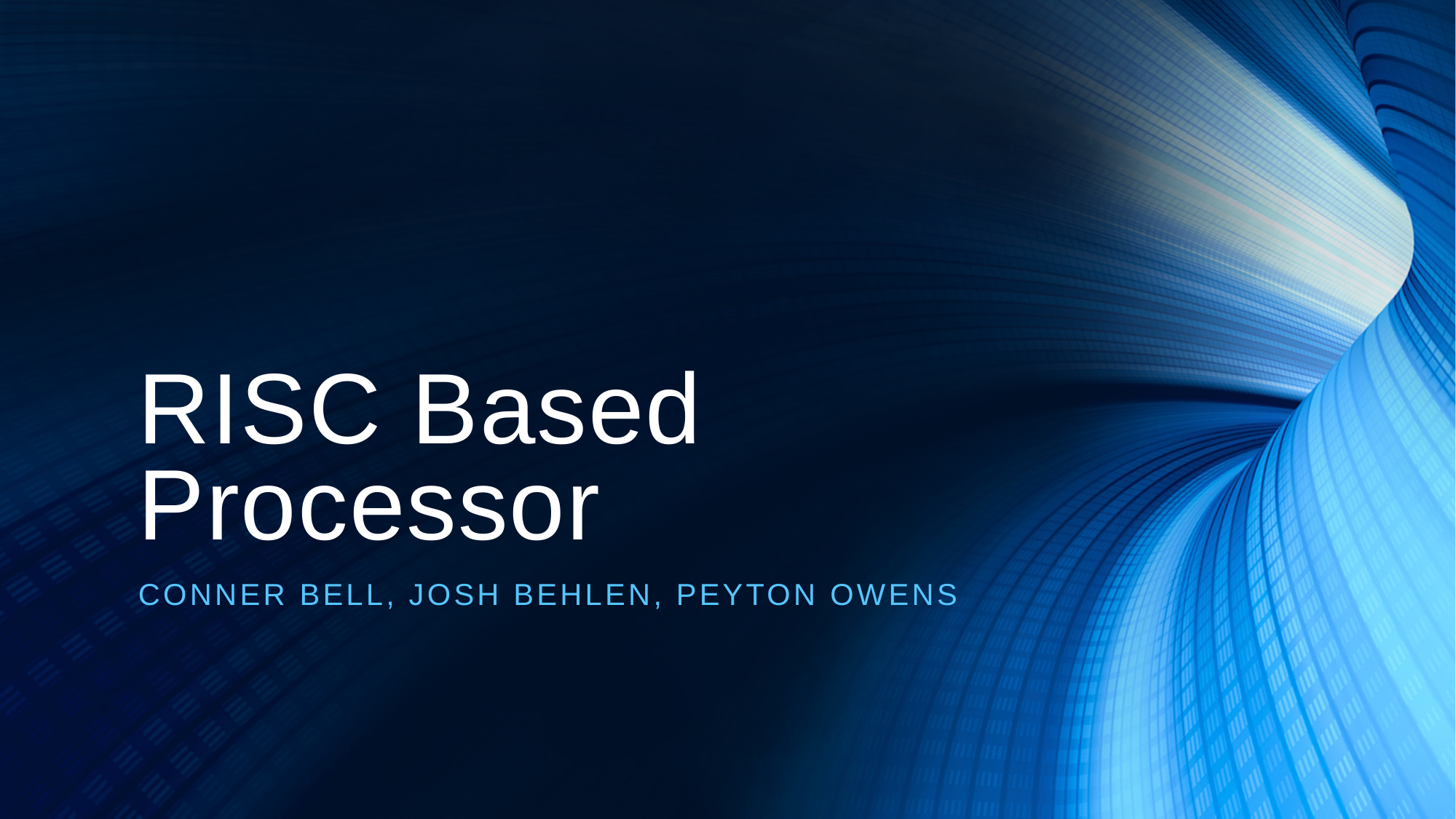

# RISC Based Processor
Conner Bell, josh behlen, peyton owens